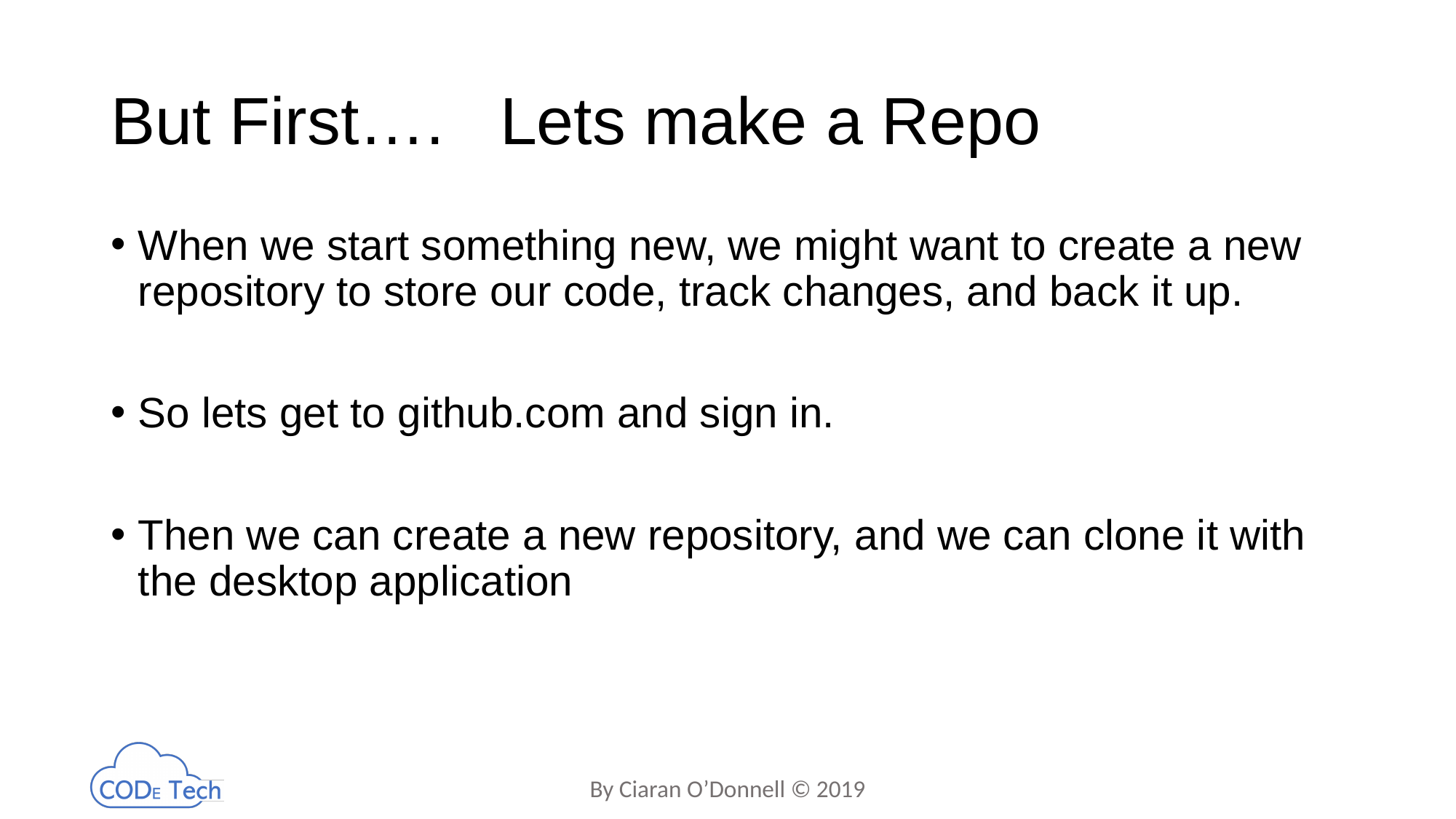

# But First….   Lets make a Repo
When we start something new, we might want to create a new repository to store our code, track changes, and back it up.

So lets get to github.com and sign in.

Then we can create a new repository, and we can clone it with the desktop application